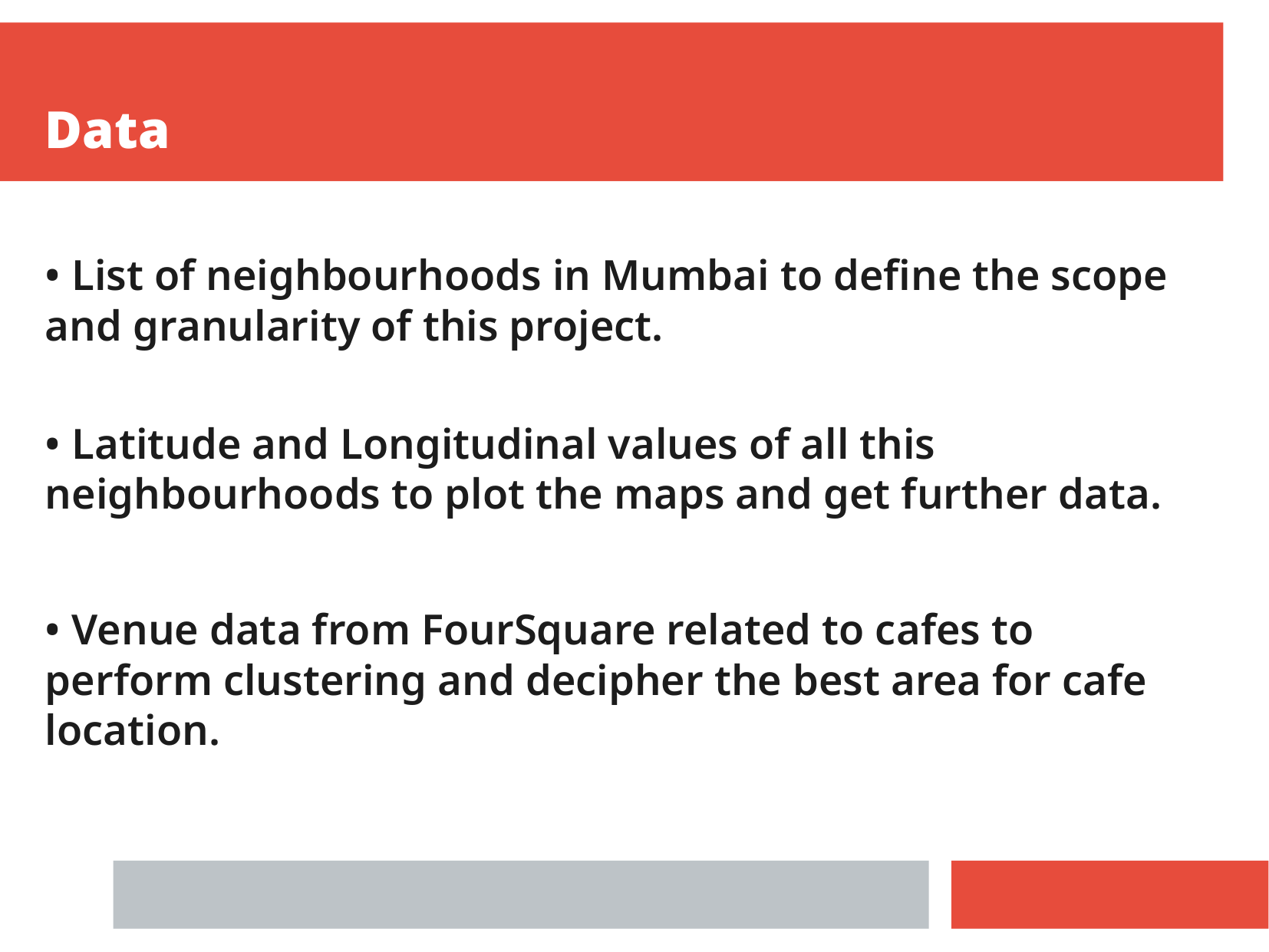

Data
• List of neighbourhoods in Mumbai to define the scope and granularity of this project.

• Latitude and Longitudinal values of all this neighbourhoods to plot the maps and get further data.

• Venue data from FourSquare related to cafes to perform clustering and decipher the best area for cafe location.